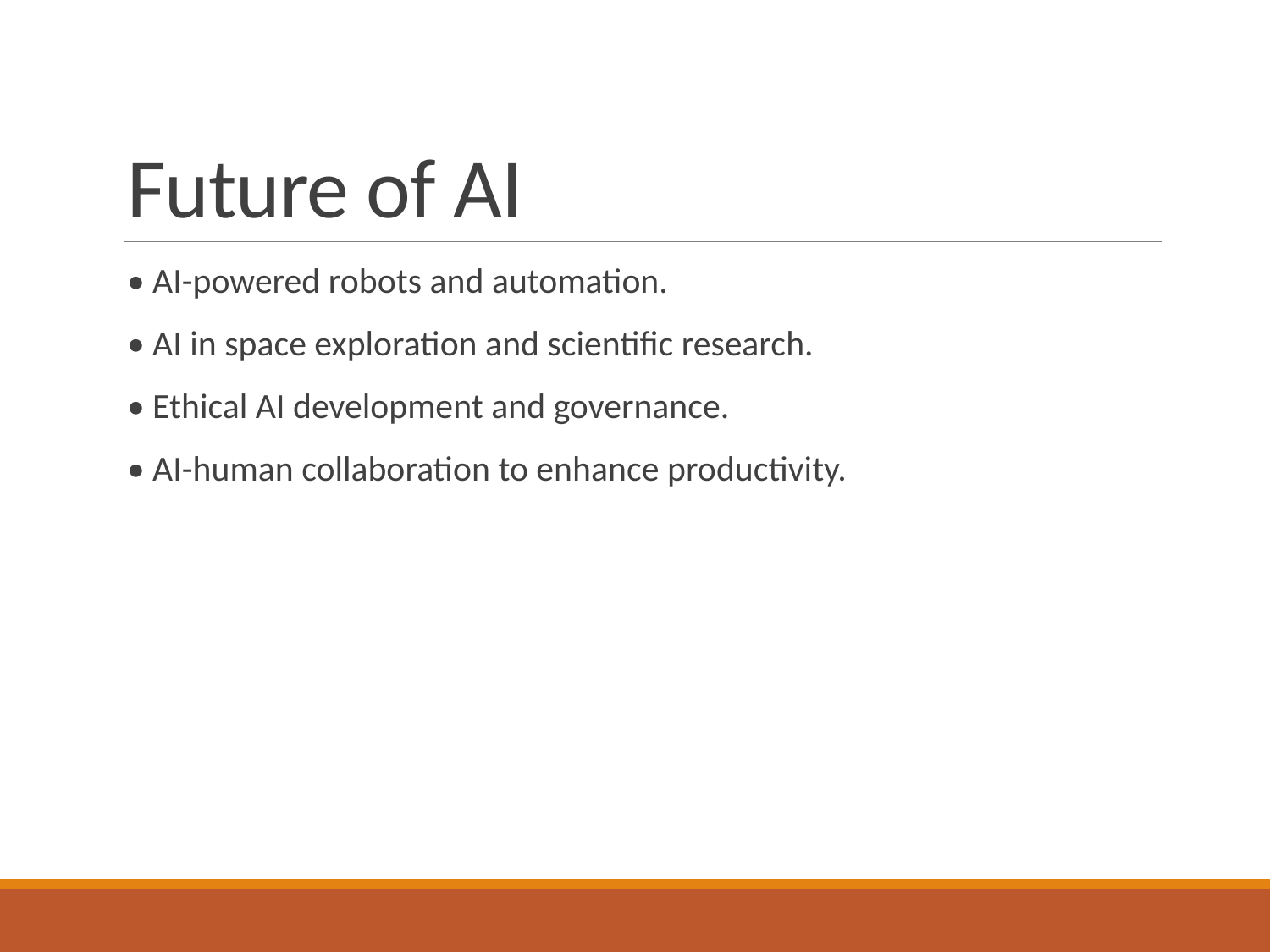

# Future of AI
• AI-powered robots and automation.
• AI in space exploration and scientific research.
• Ethical AI development and governance.
• AI-human collaboration to enhance productivity.